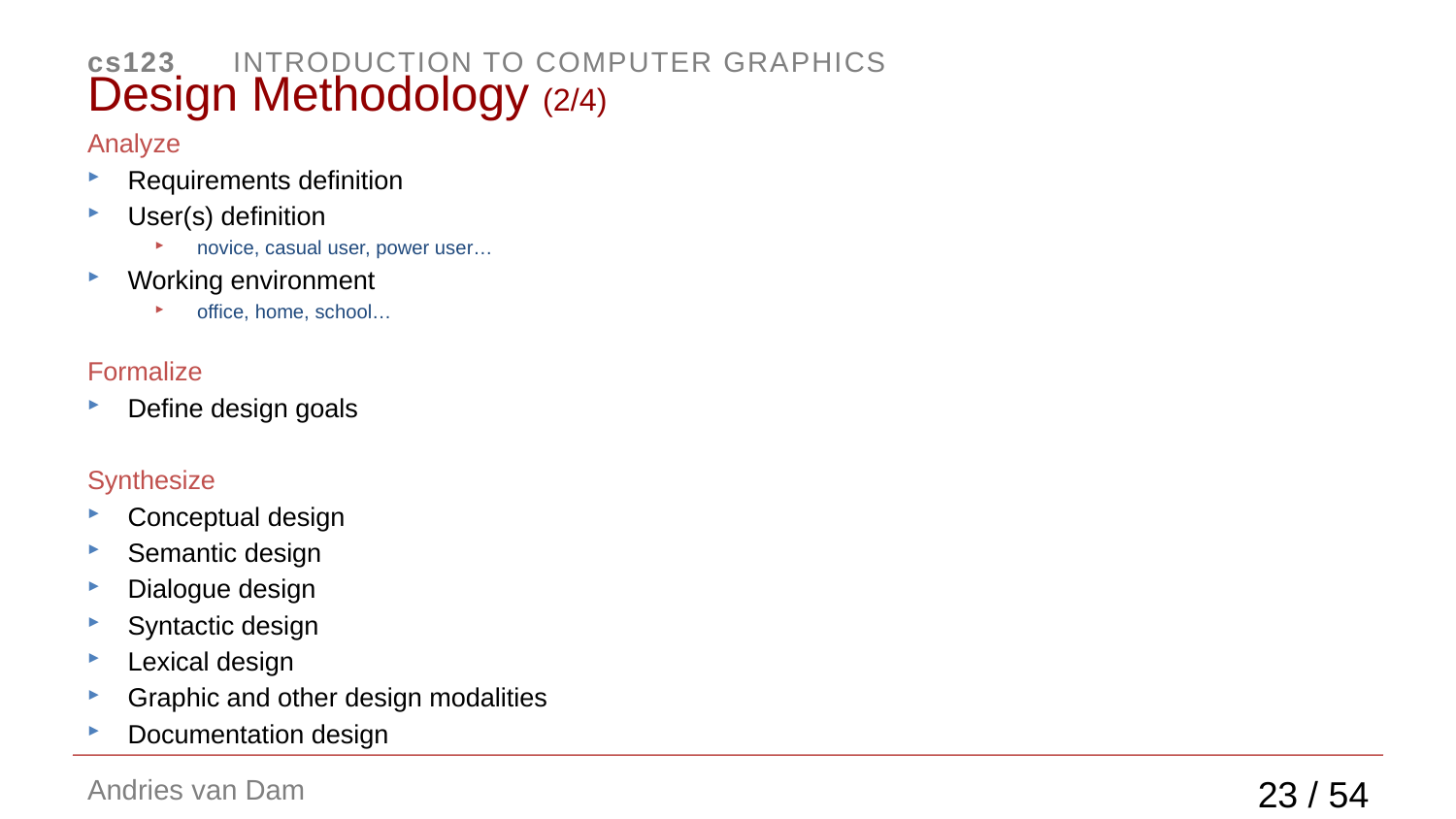

# Design Methodology (2/4)
Analyze
Requirements definition
User(s) definition
novice, casual user, power user…
Working environment
office, home, school…

Formalize
Define design goals

Synthesize
Conceptual design
Semantic design
Dialogue design
Syntactic design
Lexical design
Graphic and other design modalities
Documentation design